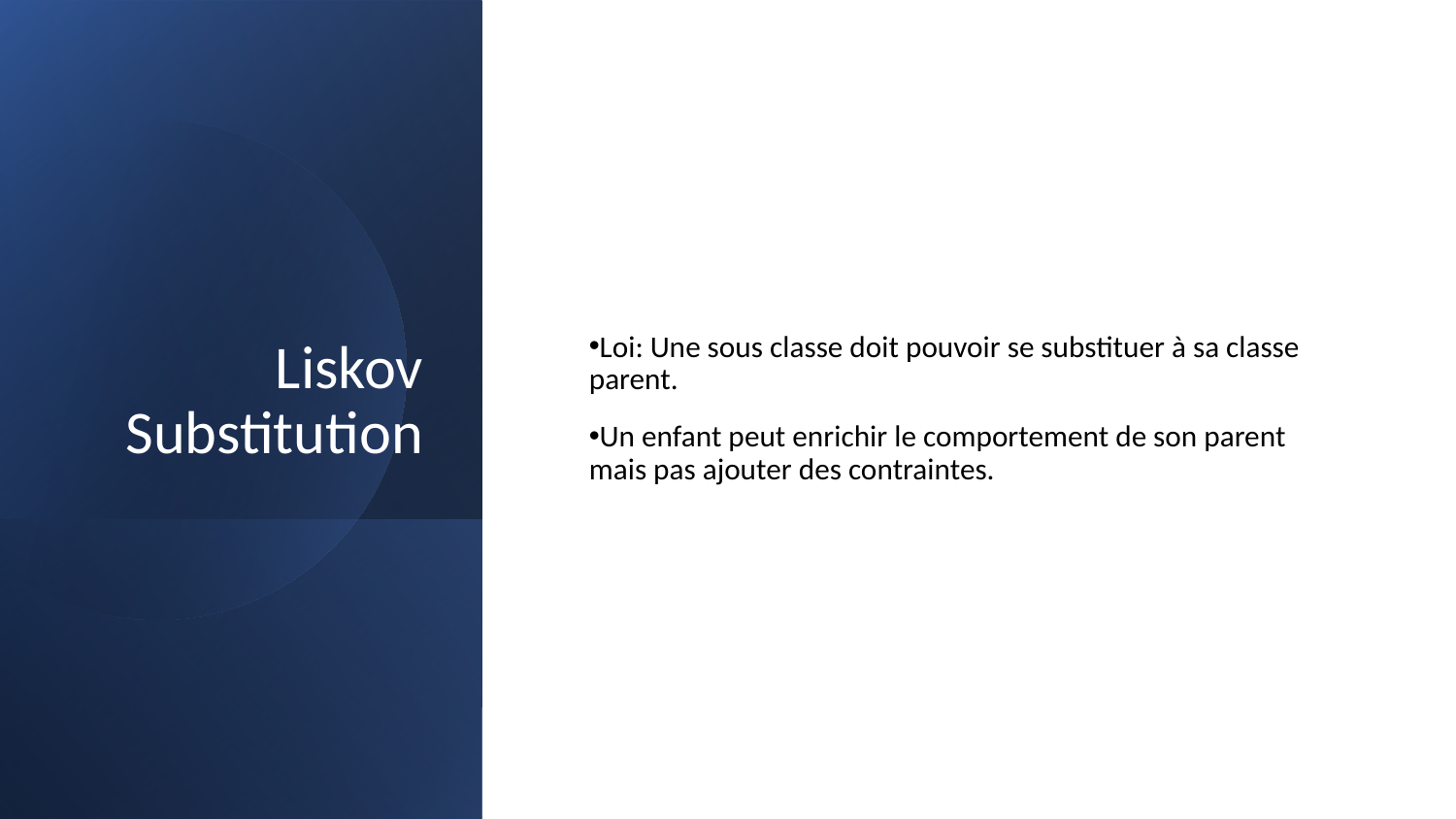

# Liskov Substitution
Loi: Une sous classe doit pouvoir se substituer à sa classe parent.
Un enfant peut enrichir le comportement de son parent mais pas ajouter des contraintes.